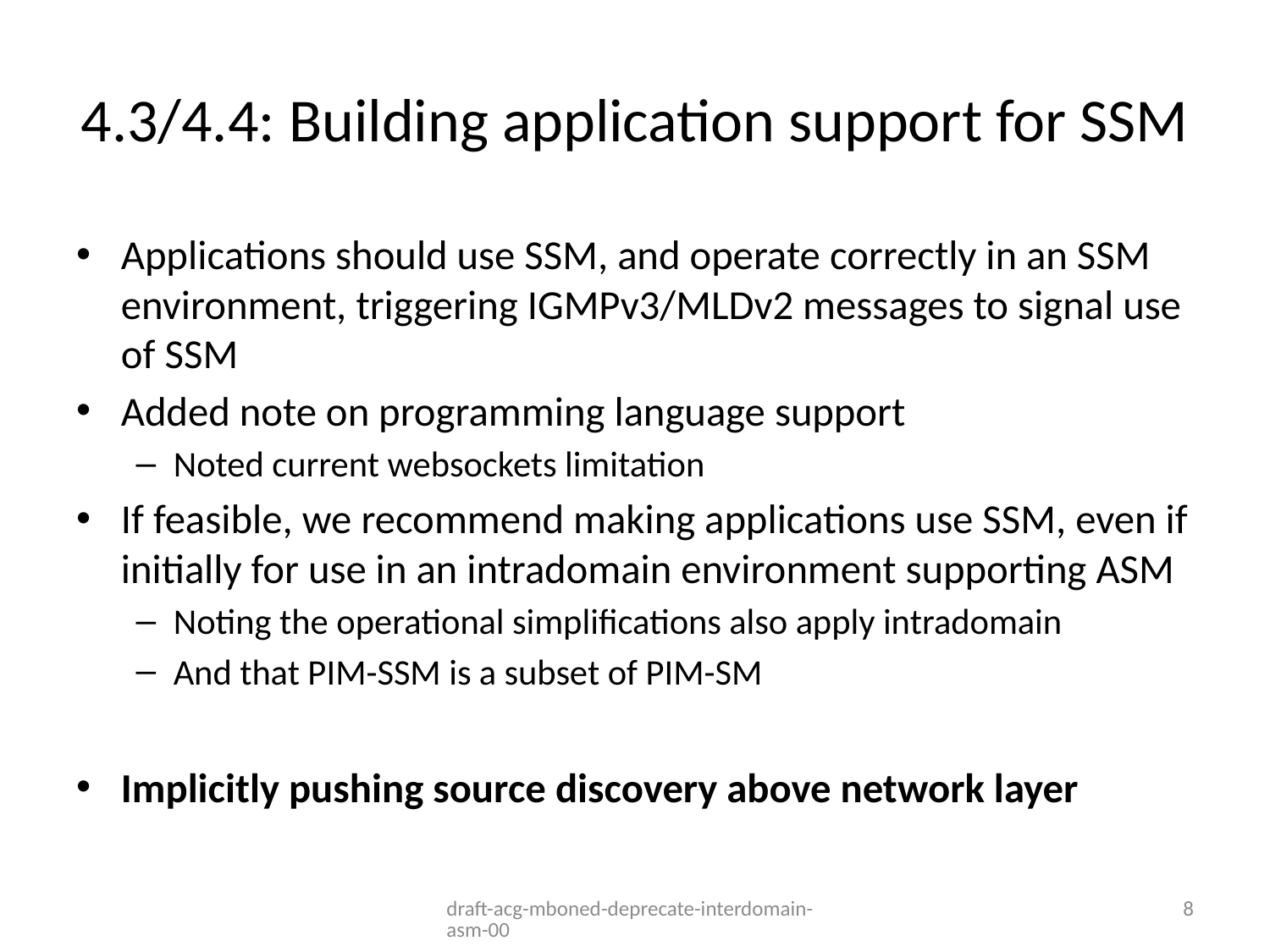

# 4.3/4.4: Building application support for SSM
Applications should use SSM, and operate correctly in an SSM environment, triggering IGMPv3/MLDv2 messages to signal use of SSM
Added note on programming language support
Noted current websockets limitation
If feasible, we recommend making applications use SSM, even if initially for use in an intradomain environment supporting ASM
Noting the operational simplifications also apply intradomain
And that PIM-SSM is a subset of PIM-SM

Implicitly pushing source discovery above network layer
draft-acg-mboned-deprecate-interdomain-asm-00
8